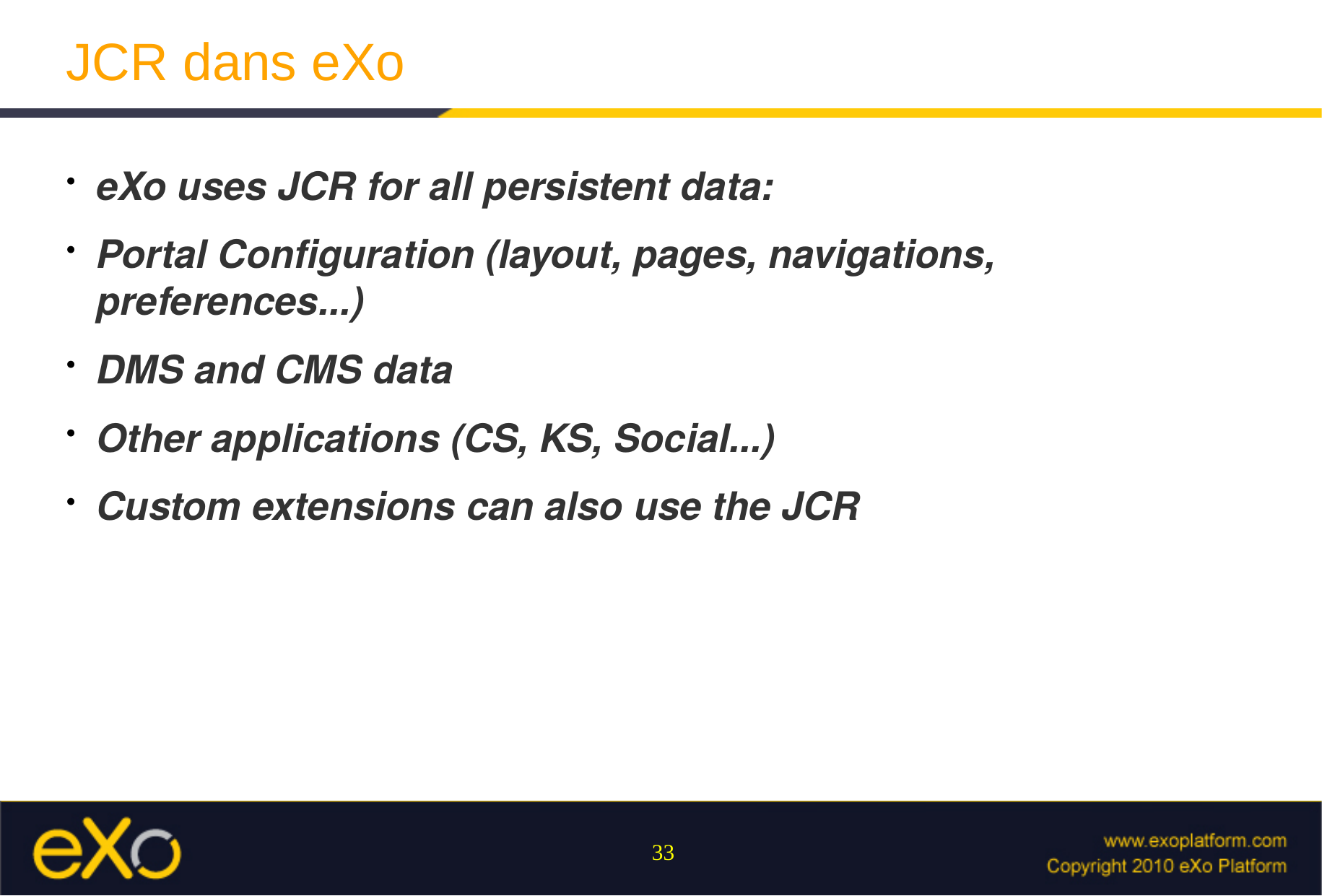

# JCR dans eXo
eXo uses JCR for all persistent data:
Portal Configuration (layout, pages, navigations, preferences...)‏
DMS and CMS data
Other applications (CS, KS, Social...)‏
Custom extensions can also use the JCR